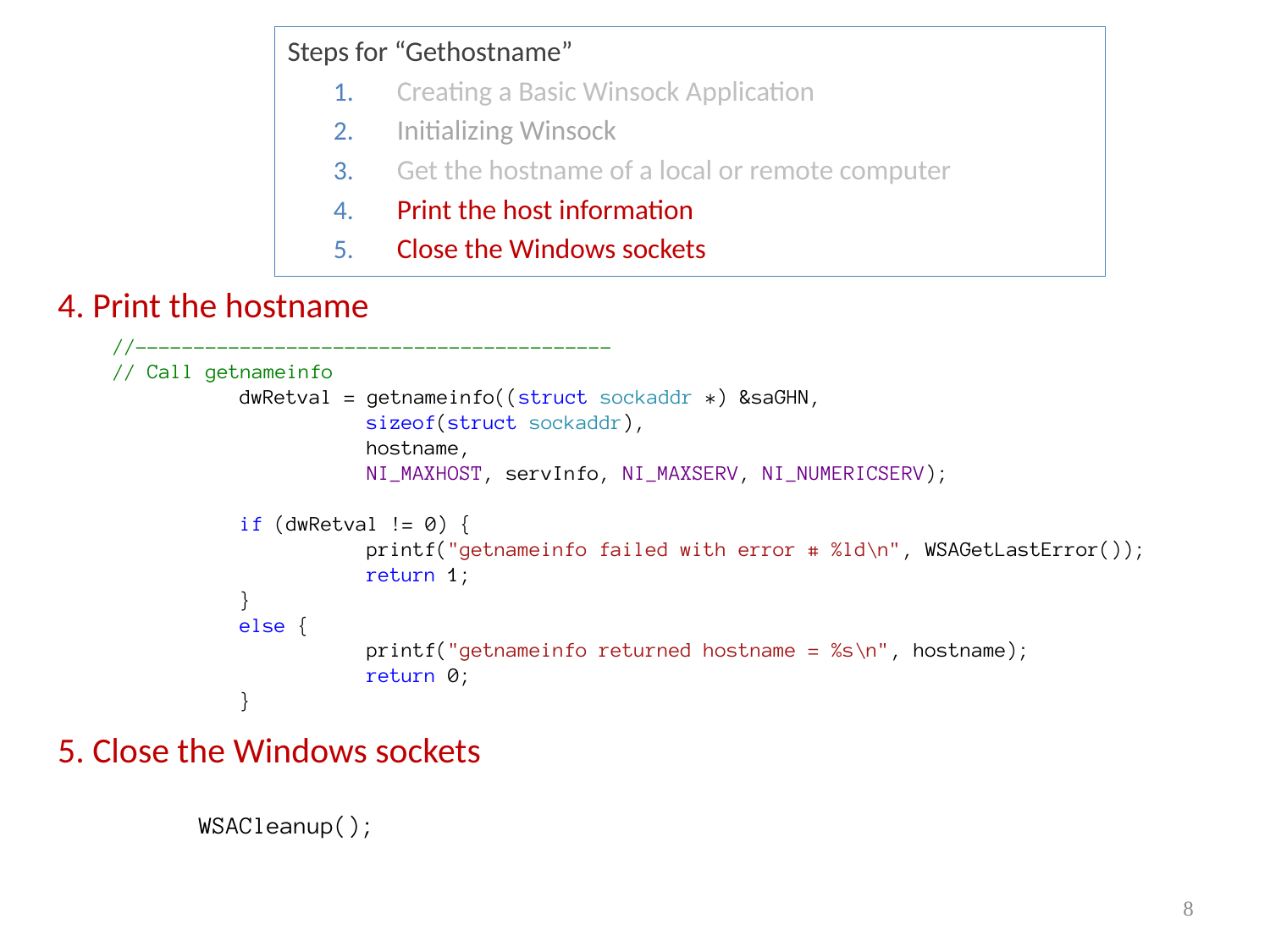

Steps for “Gethostname”
Creating a Basic Winsock Application
Initializing Winsock
Get the hostname of a local or remote computer
Print the host information
Close the Windows sockets

4. Print the hostname

5. Close the Windows sockets

//-----------------------------------------
// Call getnameinfo
	dwRetval = getnameinfo((struct sockaddr *) &saGHN,
		sizeof(struct sockaddr),
		hostname,
		NI_MAXHOST, servInfo, NI_MAXSERV, NI_NUMERICSERV);

	if (dwRetval != 0) {
		printf("getnameinfo failed with error # %ld\n", WSAGetLastError());
		return 1;
	}
	else {
		printf("getnameinfo returned hostname = %s\n", hostname);
		return 0;
	}

WSACleanup();
8